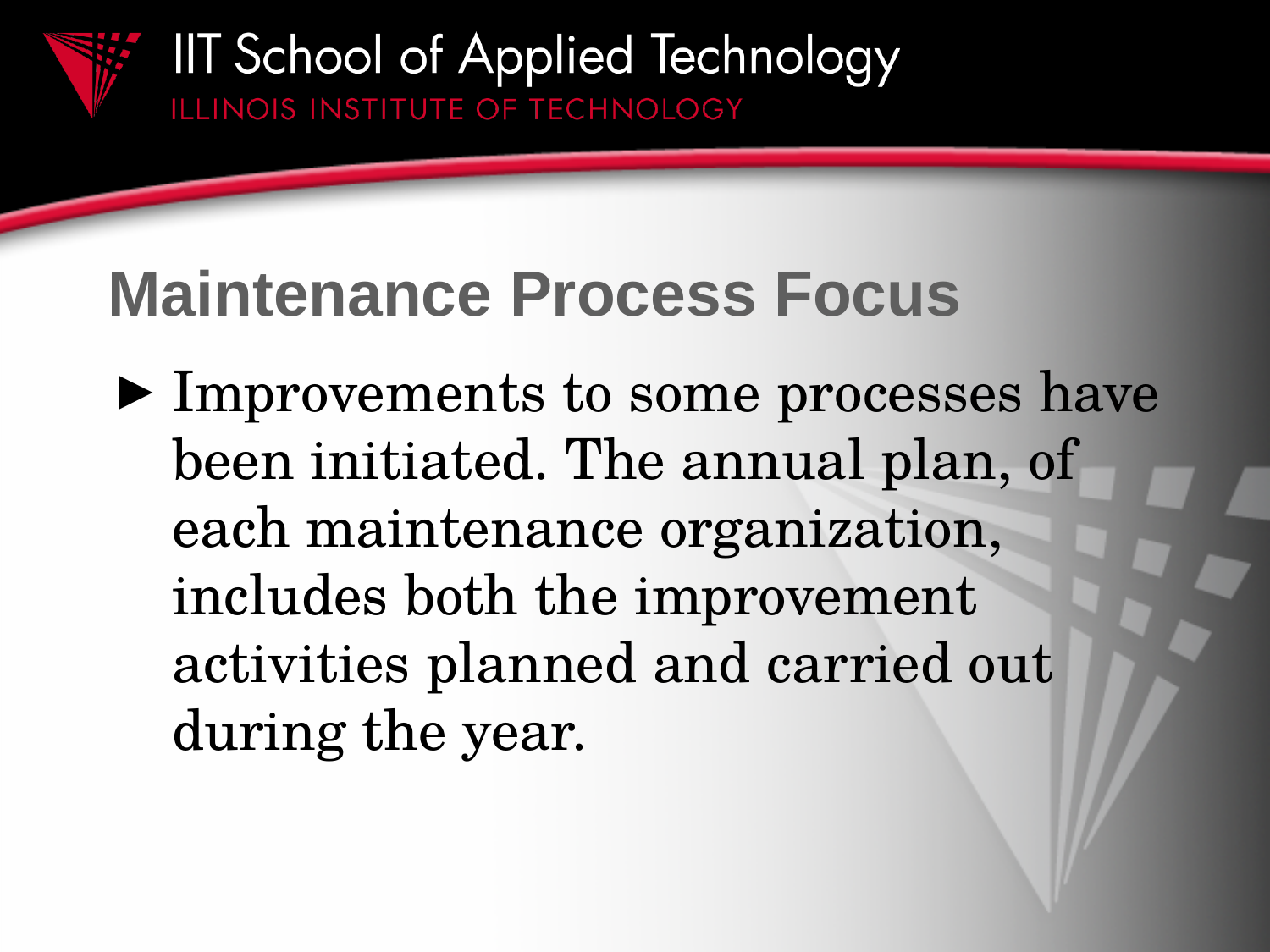

# Maintenance Process Focus
Improvements to some processes have been initiated. The annual plan, of each maintenance organization, includes both the improvement activities planned and carried out during the year.